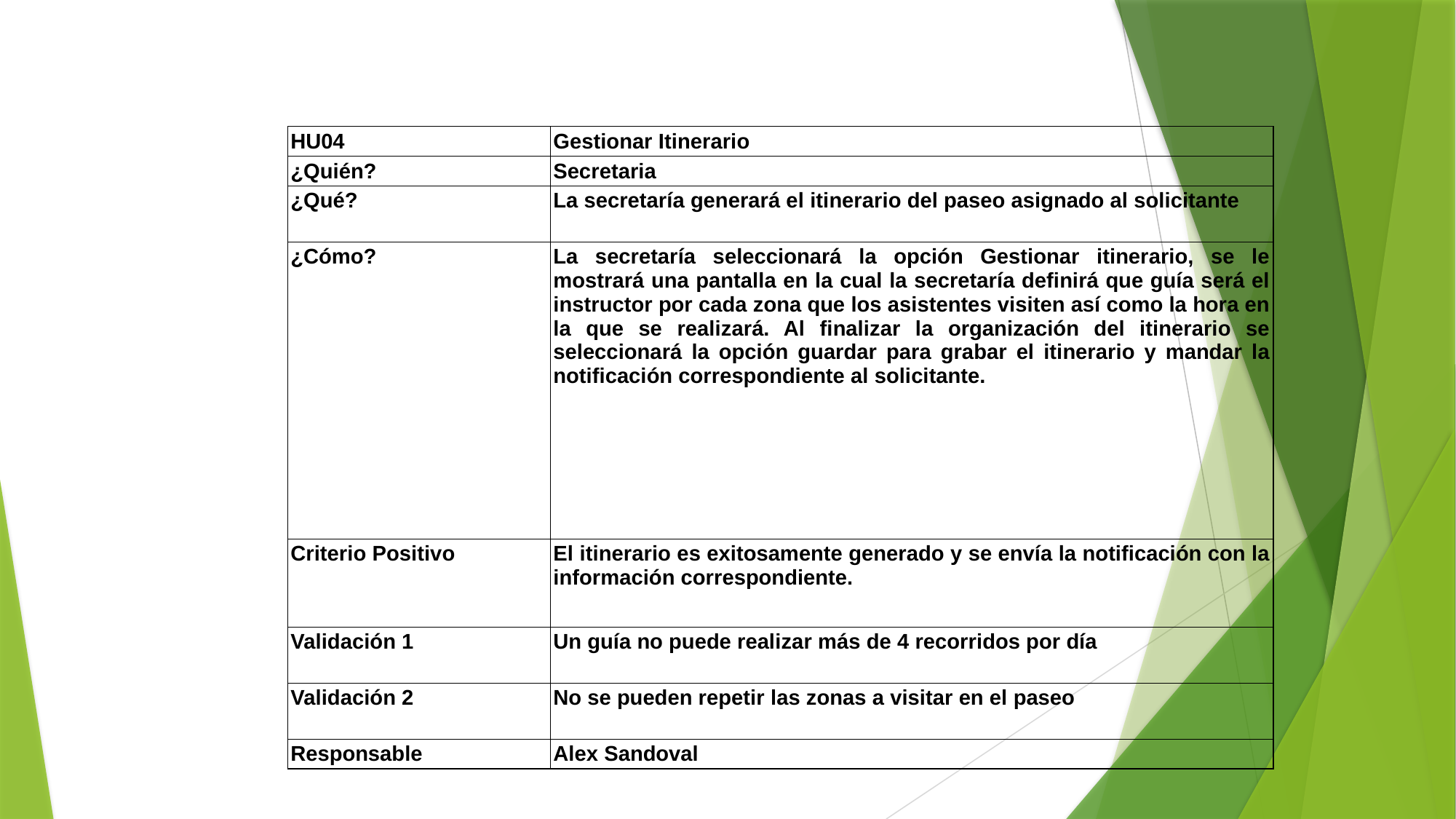

| HU04 | Gestionar Itinerario |
| --- | --- |
| ¿Quién? | Secretaria |
| ¿Qué? | La secretaría generará el itinerario del paseo asignado al solicitante |
| ¿Cómo? | La secretaría seleccionará la opción Gestionar itinerario, se le mostrará una pantalla en la cual la secretaría definirá que guía será el instructor por cada zona que los asistentes visiten así como la hora en la que se realizará. Al finalizar la organización del itinerario se seleccionará la opción guardar para grabar el itinerario y mandar la notificación correspondiente al solicitante. |
| Criterio Positivo | El itinerario es exitosamente generado y se envía la notificación con la información correspondiente. |
| Validación 1 | Un guía no puede realizar más de 4 recorridos por día |
| Validación 2 | No se pueden repetir las zonas a visitar en el paseo |
| Responsable | Alex Sandoval |